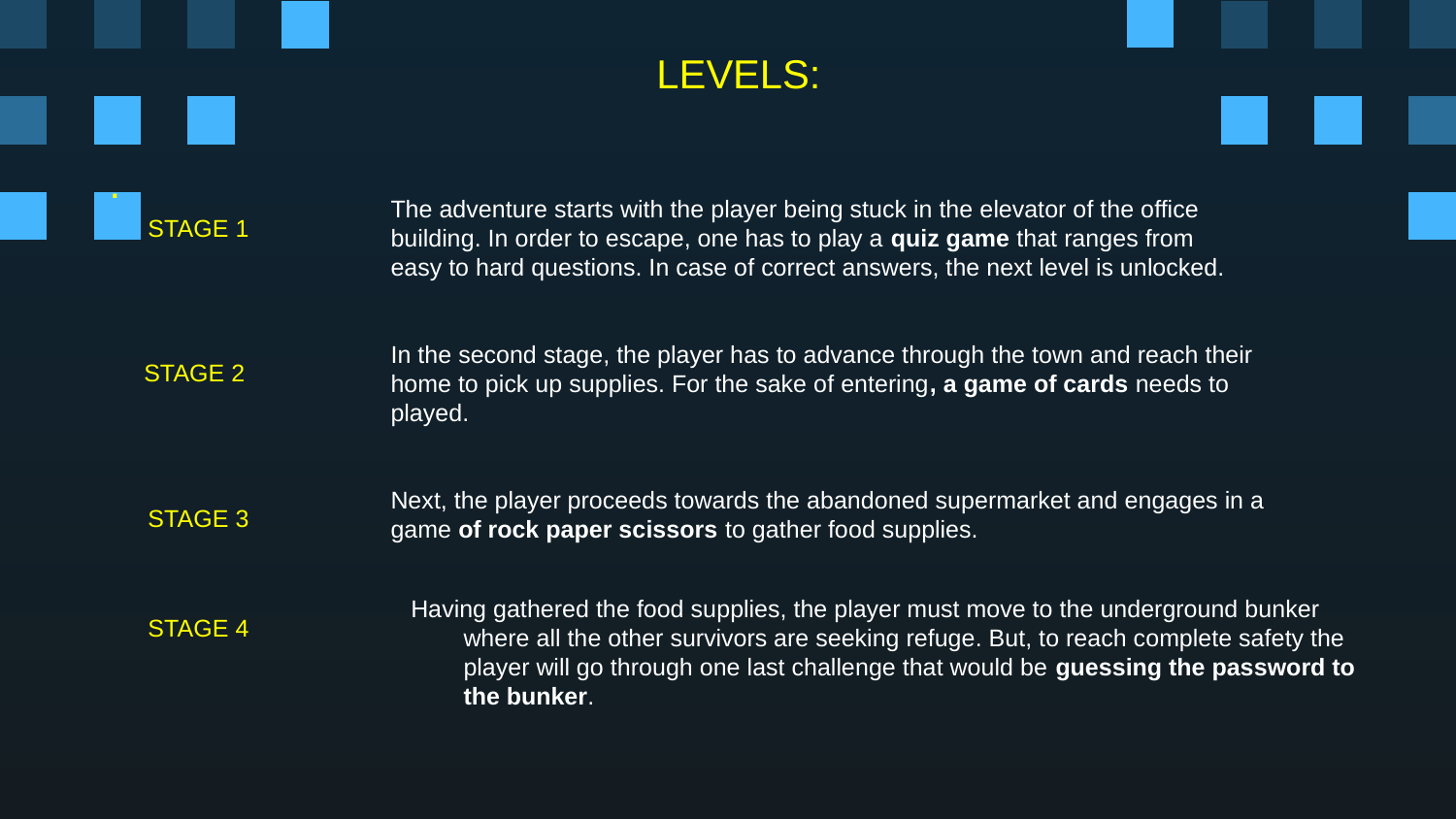

LEVELS:
.
The adventure starts with the player being stuck in the elevator of the office building. In order to escape, one has to play a quiz game that ranges from easy to hard questions. In case of correct answers, the next level is unlocked.
# STAGE 1
In the second stage, the player has to advance through the town and reach their home to pick up supplies. For the sake of entering, a game of cards needs to played.
STAGE 2
Next, the player proceeds towards the abandoned supermarket and engages in a game of rock paper scissors to gather food supplies.
STAGE 3
Having gathered the food supplies, the player must move to the underground bunker where all the other survivors are seeking refuge. But, to reach complete safety the player will go through one last challenge that would be guessing the password to the bunker.
STAGE 4